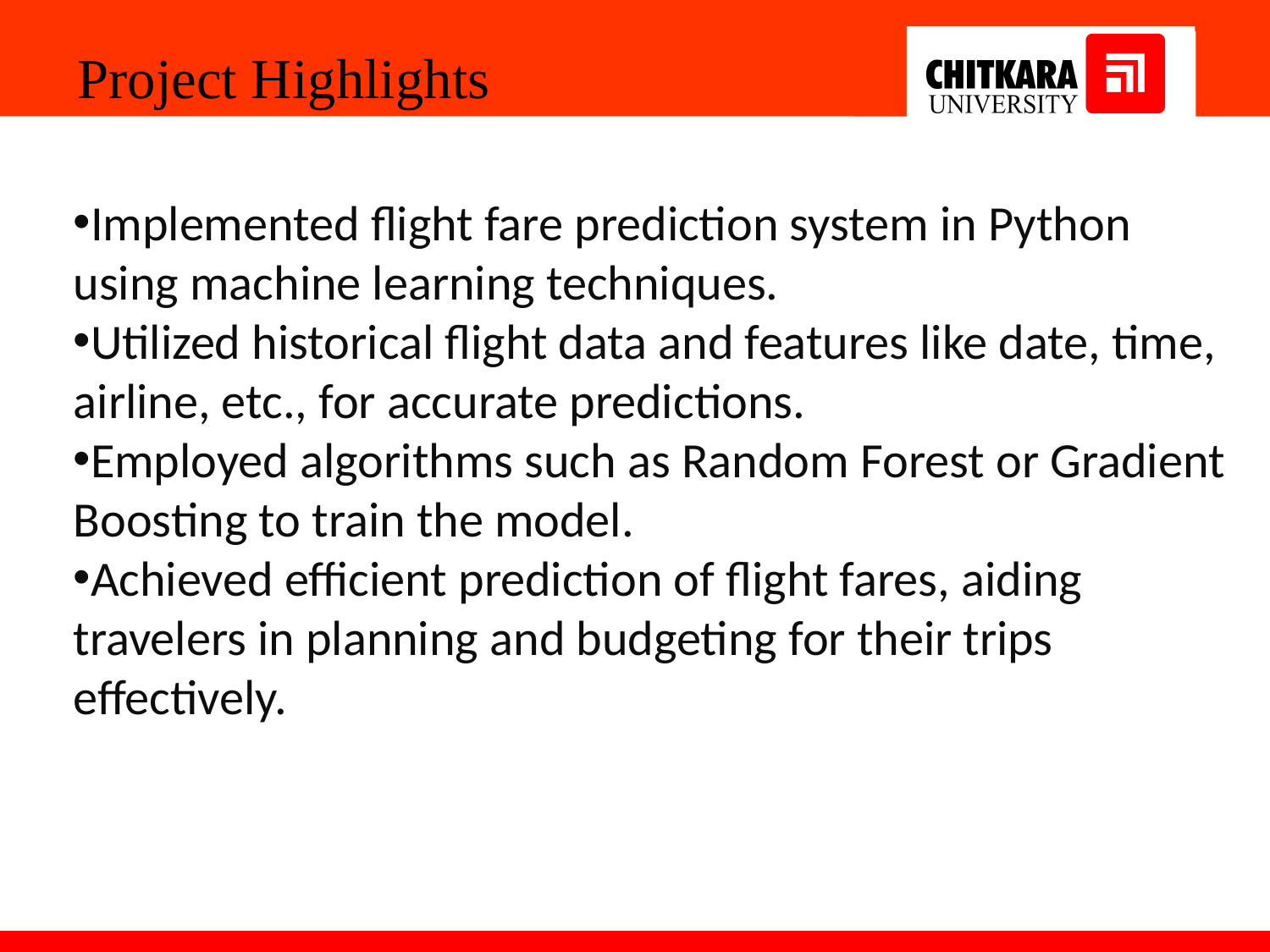

Project Highlights
Implemented flight fare prediction system in Python using machine learning techniques.
Utilized historical flight data and features like date, time, airline, etc., for accurate predictions.
Employed algorithms such as Random Forest or Gradient Boosting to train the model.
Achieved efficient prediction of flight fares, aiding travelers in planning and budgeting for their trips effectively.